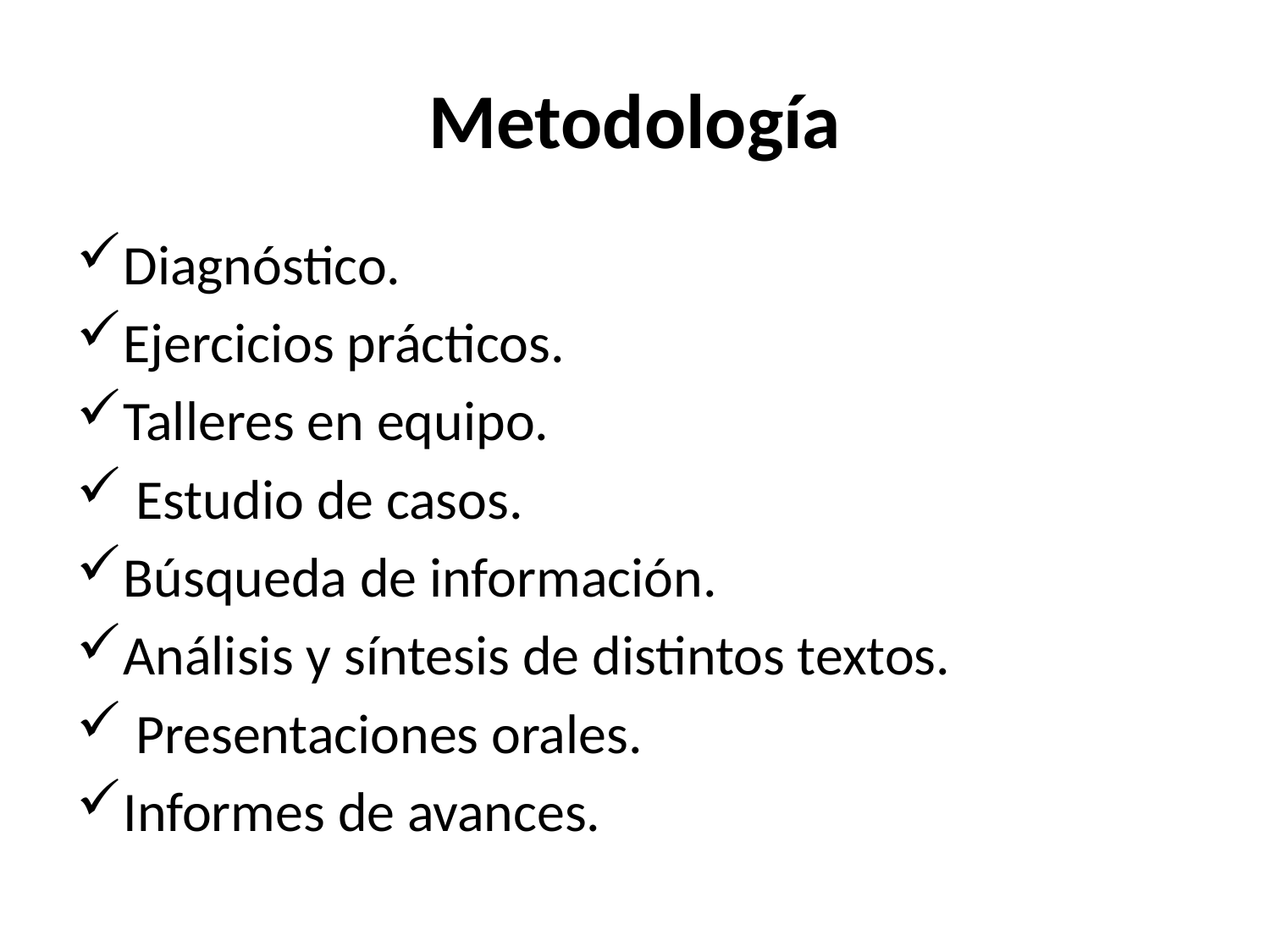

# Metodología
Diagnóstico.
Ejercicios prácticos.
Talleres en equipo.
 Estudio de casos.
Búsqueda de información.
Análisis y síntesis de distintos textos.
 Presentaciones orales.
Informes de avances.